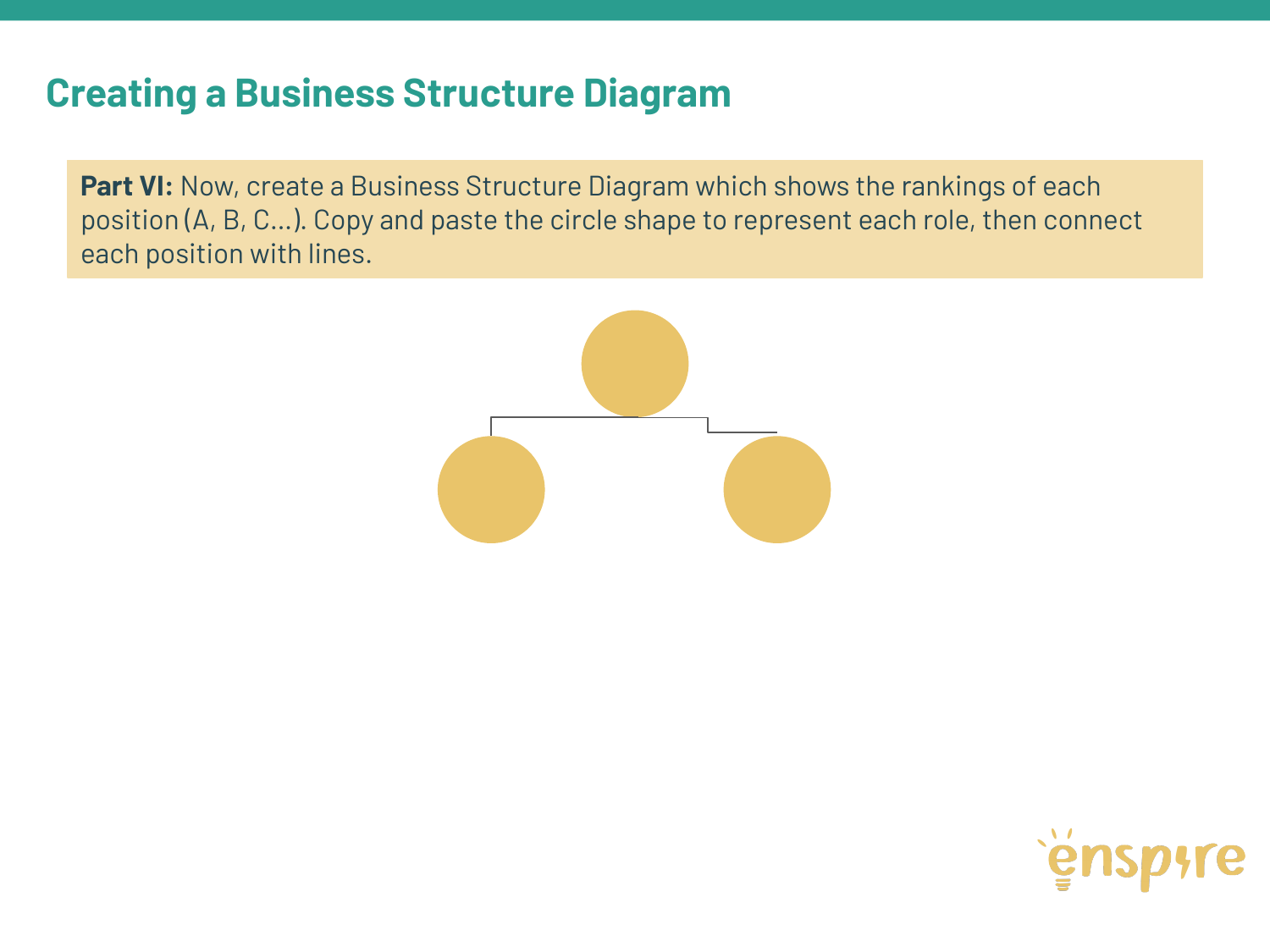

Creating a Business Structure Diagram
Part VI: Now, create a Business Structure Diagram which shows the rankings of each position (A, B, C…). Copy and paste the circle shape to represent each role, then connect each position with lines.